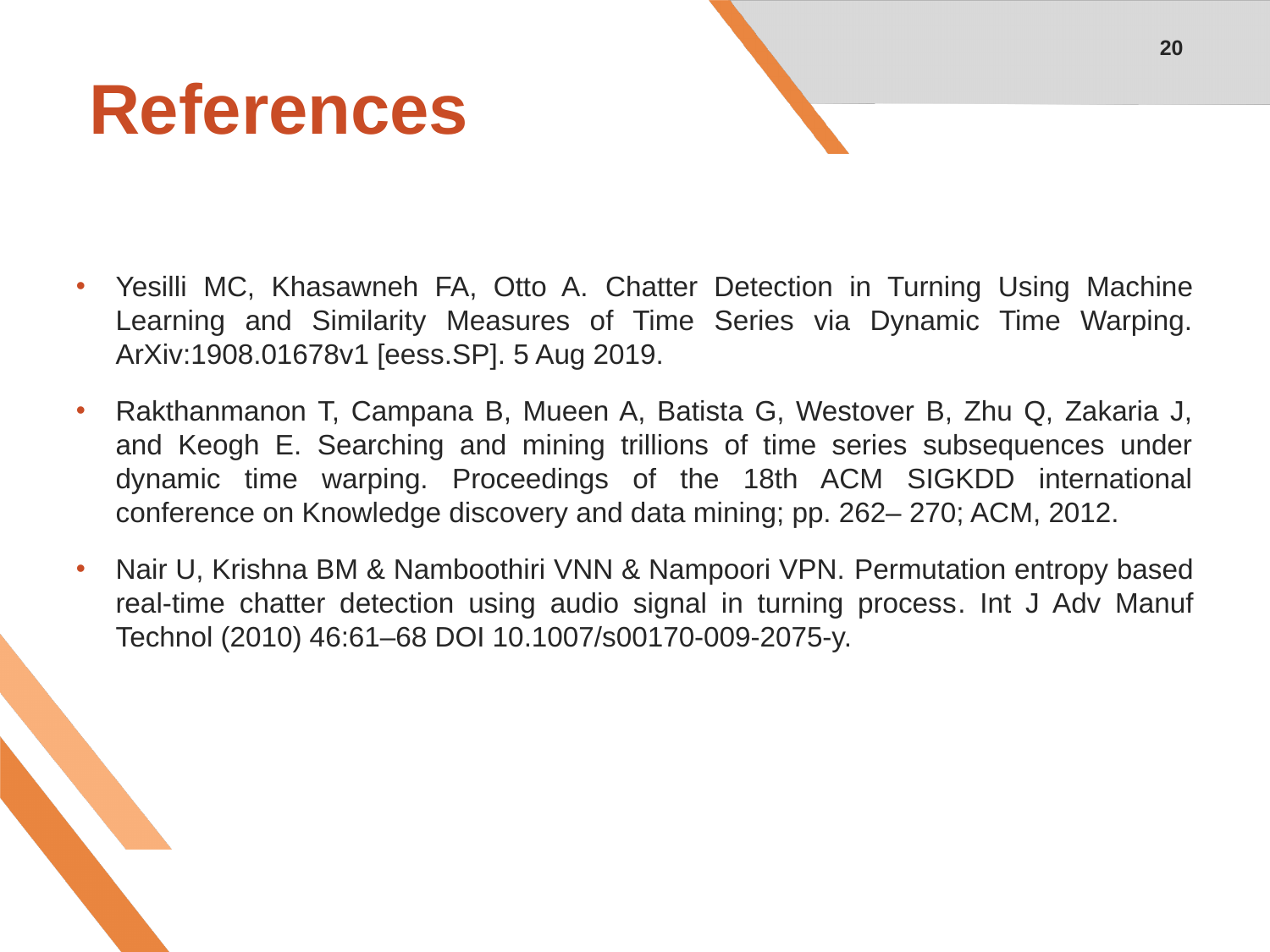

20
# References

Yesilli MC, Khasawneh FA, Otto A. Chatter Detection in Turning Using Machine Learning and Similarity Measures of Time Series via Dynamic Time Warping. ArXiv:1908.01678v1 [eess.SP]. 5 Aug 2019.
Rakthanmanon T, Campana B, Mueen A, Batista G, Westover B, Zhu Q, Zakaria J, and Keogh E. Searching and mining trillions of time series subsequences under dynamic time warping. Proceedings of the 18th ACM SIGKDD international conference on Knowledge discovery and data mining; pp. 262– 270; ACM, 2012.
Nair U, Krishna BM & Namboothiri VNN & Nampoori VPN. Permutation entropy based real-time chatter detection using audio signal in turning process. Int J Adv Manuf Technol (2010) 46:61–68 DOI 10.1007/s00170-009-2075-y.